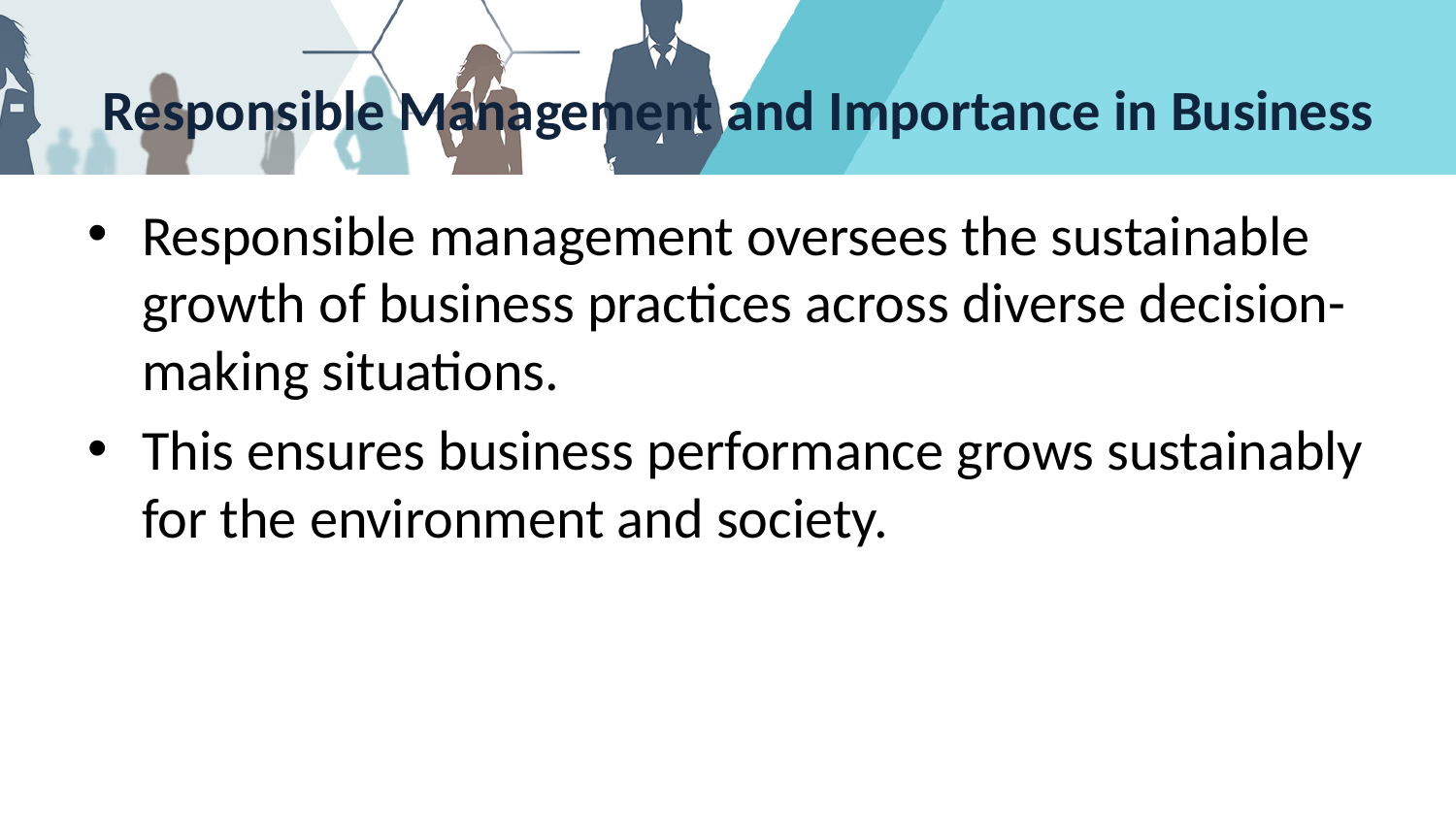

# Responsible Management and Importance in Business
Responsible management oversees the sustainable growth of business practices across diverse decision-making situations.
This ensures business performance grows sustainably for the environment and society.